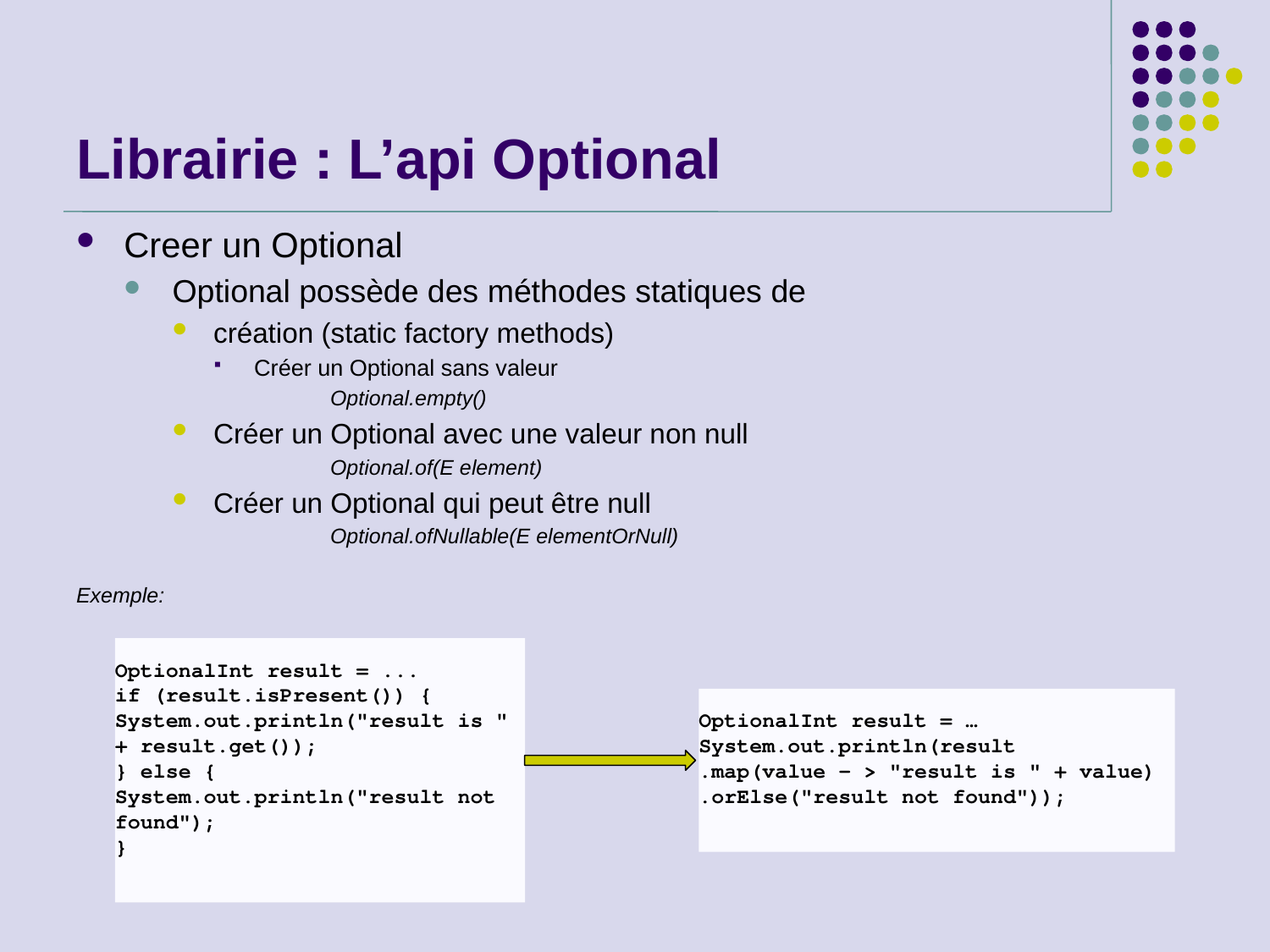

# Librairie : L’api Optional
Creer un Optional
Optional possède des méthodes statiques de
création (static factory methods)
Créer un Optional sans valeur
		Optional.empty()
Créer un Optional avec une valeur non null
		Optional.of(E element)
Créer un Optional qui peut être null
		Optional.ofNullable(E elementOrNull)

Exemple:
OptionalInt result = ...
if (result.isPresent()) {
System.out.println("result is " + result.get());
} else {
System.out.println("result not found");
}
OptionalInt result = …
System.out.println(result
.map(value - > "result is " + value)
.orElse("result not found"));